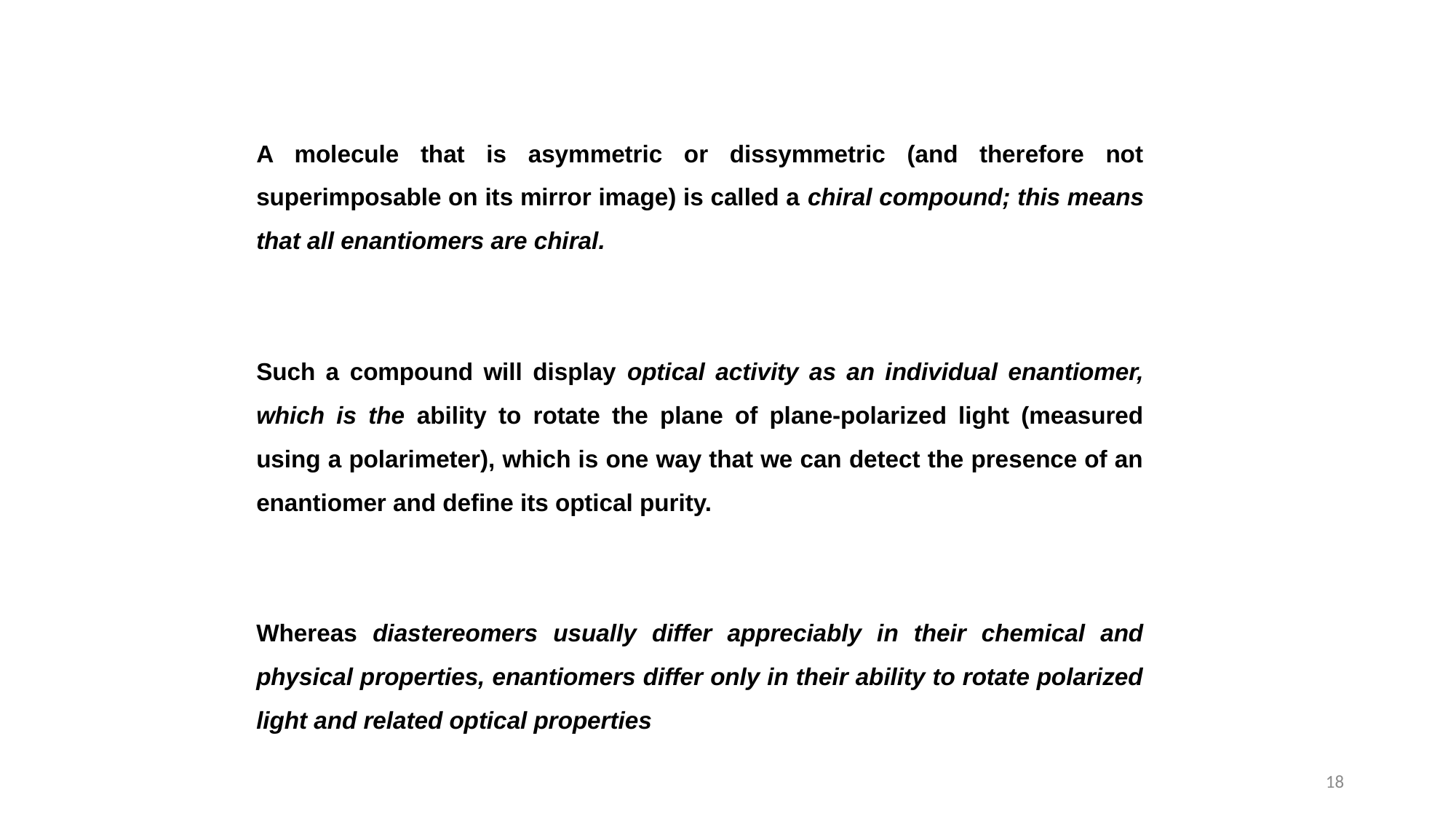

A molecule that is asymmetric or dissymmetric (and therefore not superimposable on its mirror image) is called a chiral compound; this means that all enantiomers are chiral.

Such a compound will display optical activity as an individual enantiomer, which is the ability to rotate the plane of plane-polarized light (measured using a polarimeter), which is one way that we can detect the presence of an enantiomer and define its optical purity.

Whereas diastereomers usually differ appreciably in their chemical and physical properties, enantiomers differ only in their ability to rotate polarized light and related optical properties
18